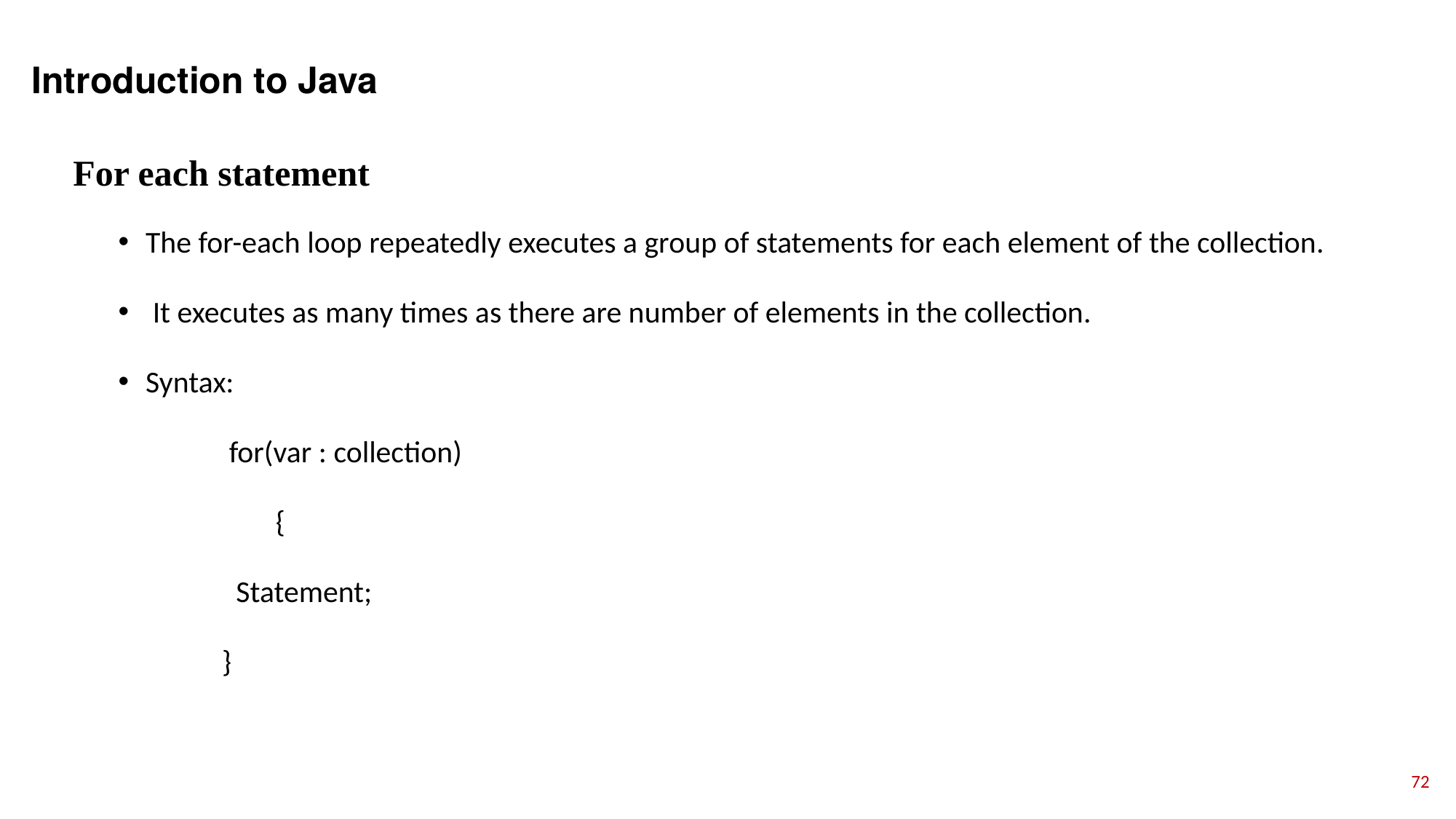

Introduction to Java
For each statement
The for-each loop repeatedly executes a group of statements for each element of the collection.
 It executes as many times as there are number of elements in the collection.
Syntax:
                for(var : collection)
		   {
                 Statement;
               }
72